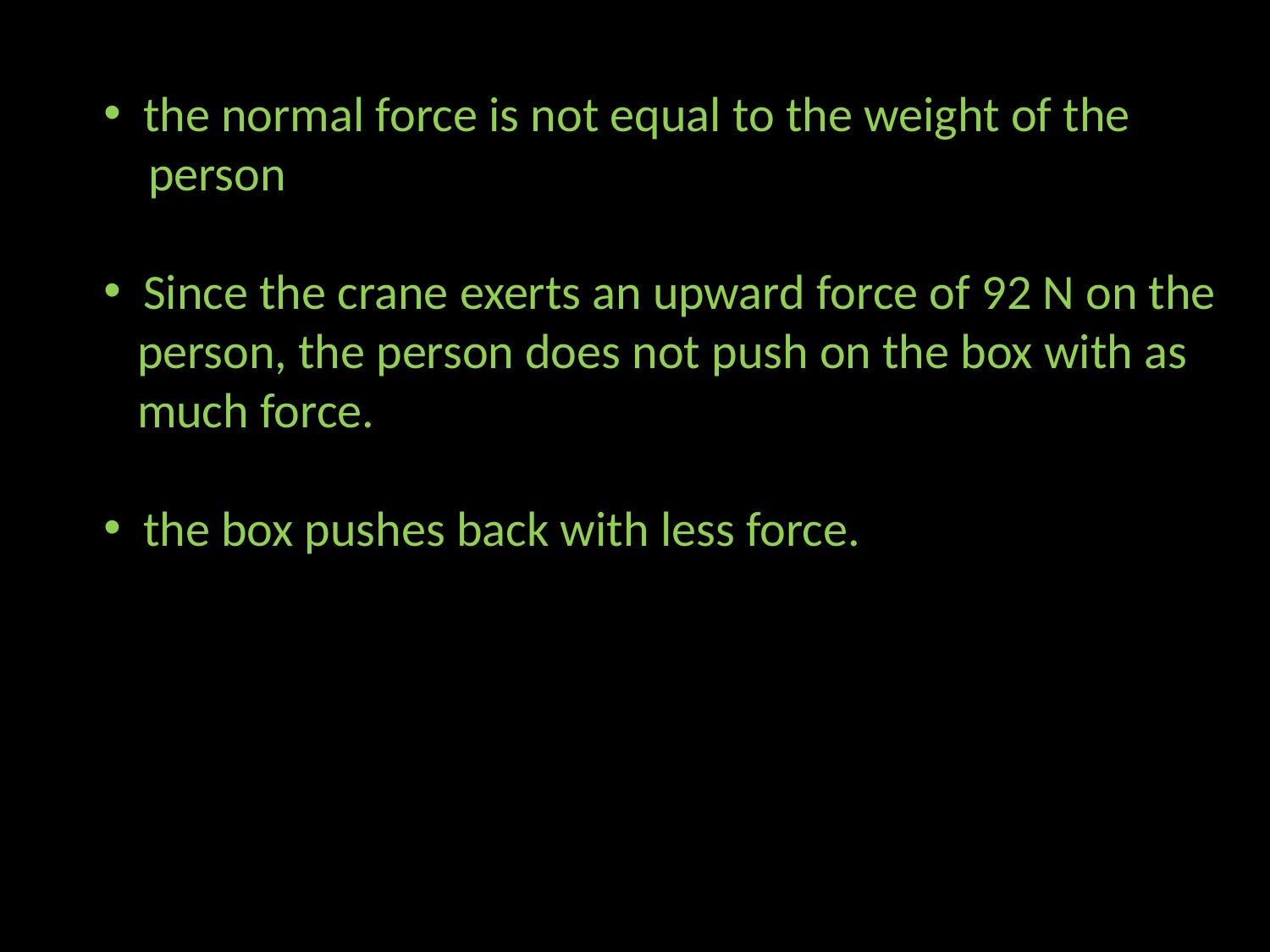

the normal force is not equal to the weight of the
    person

  Since the crane exerts an upward force of 92 N on the
   person, the person does not push on the box with as
   much force.

  the box pushes back with less force.